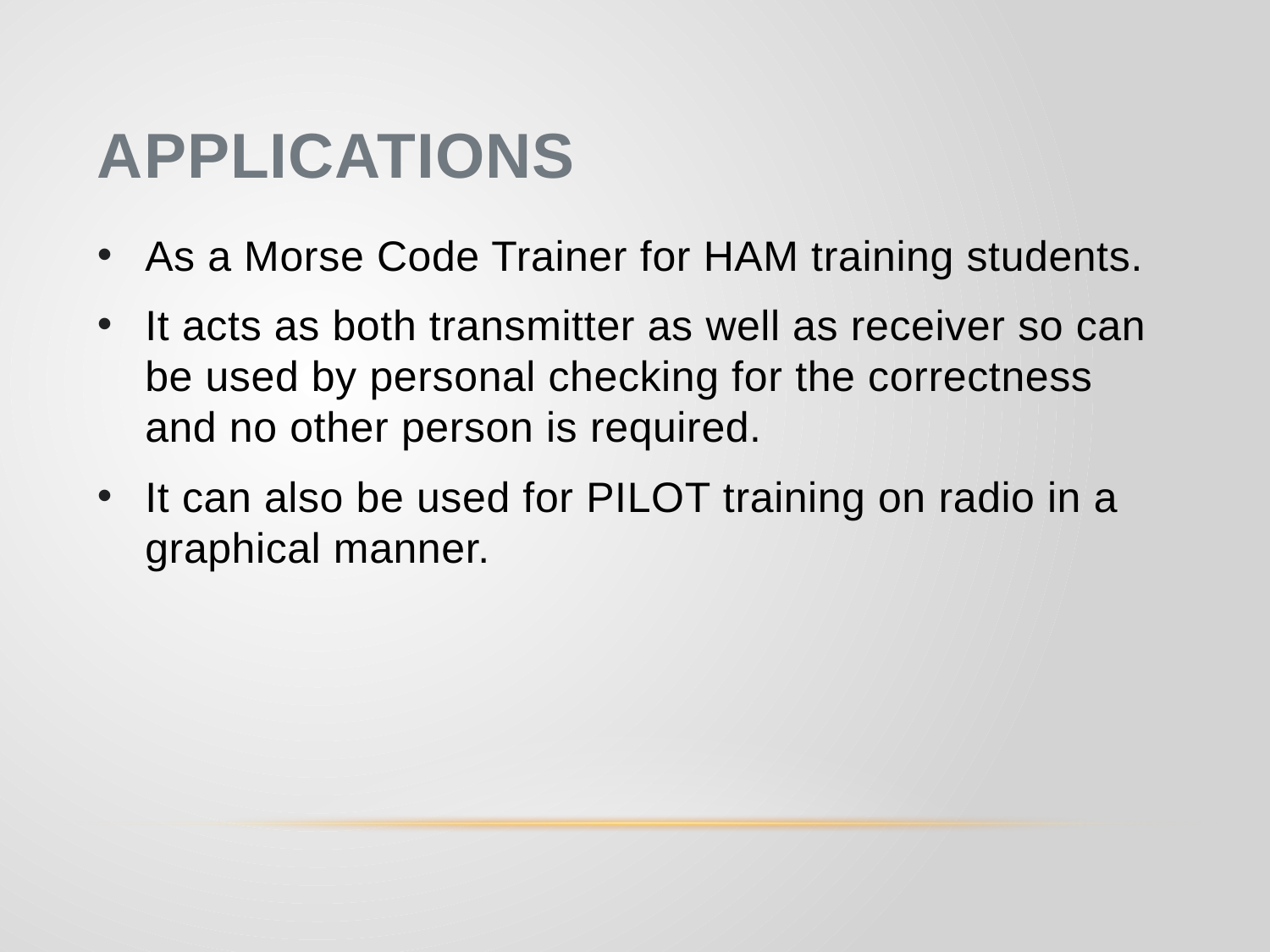

# Applications
As a Morse Code Trainer for HAM training students.
It acts as both transmitter as well as receiver so can be used by personal checking for the correctness and no other person is required.
It can also be used for PILOT training on radio in a graphical manner.